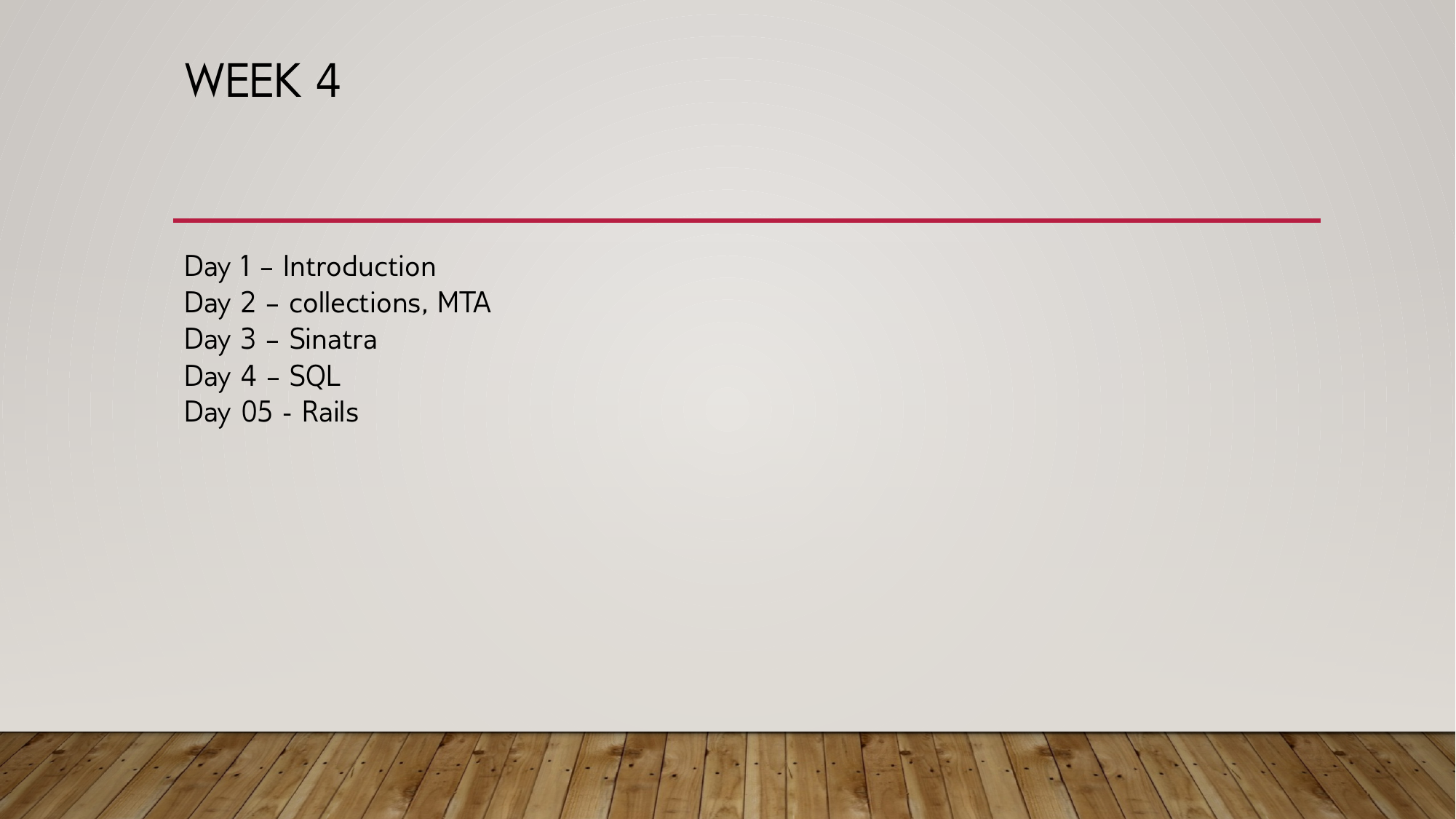

# Week 4
Day 1 – Introduction
Day 2 – collections, MTA
Day 3 – Sinatra
Day 4 – SQL
Day 05 - Rails